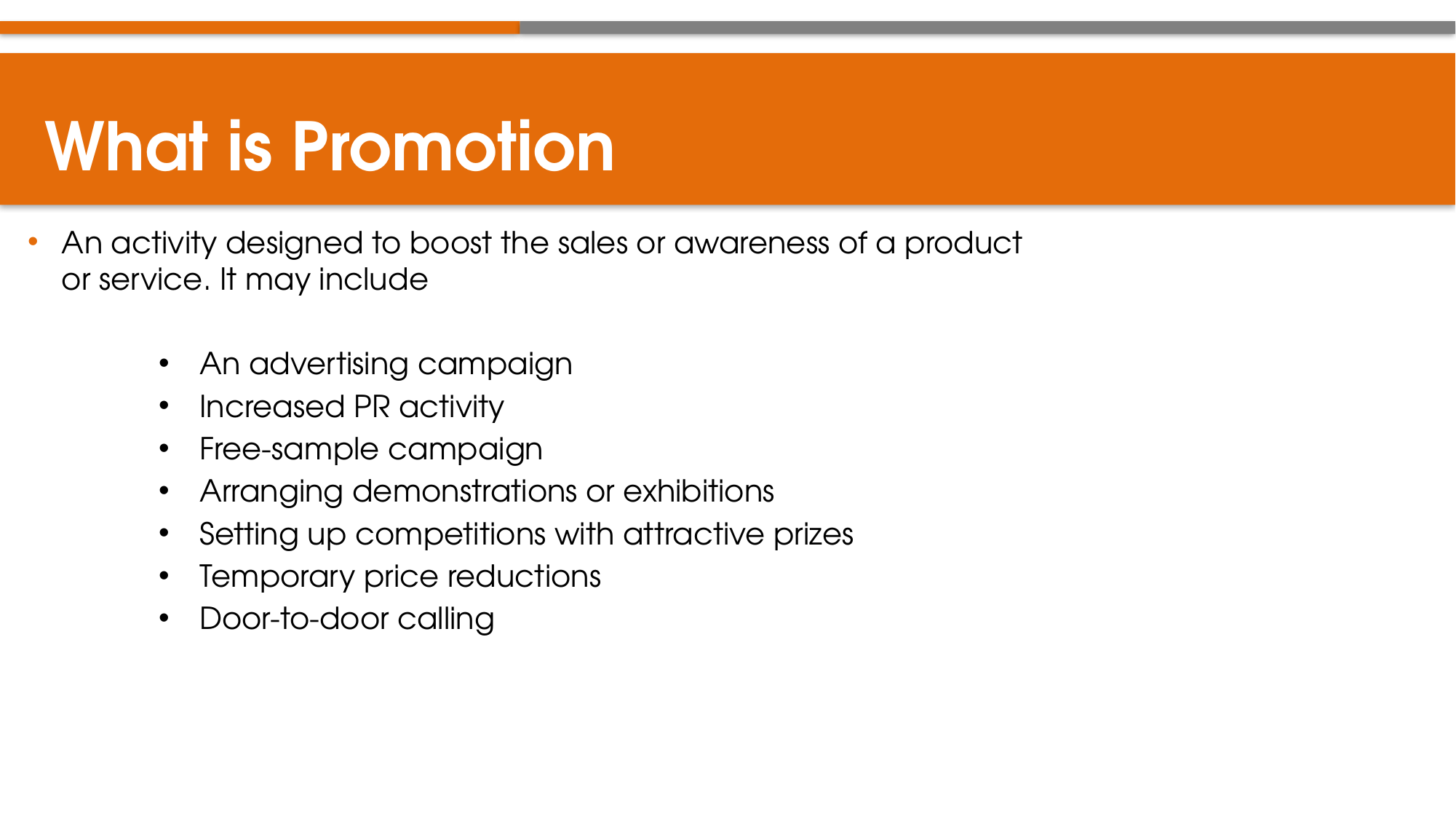

What is Promotion

An activity designed to boost the sales or awareness of a product or service. It may include

An advertising campaign
Increased PR activity
Free-sample campaign
Arranging demonstrations or exhibitions
Setting up competitions with attractive prizes
Temporary price reductions
Door-to-door calling